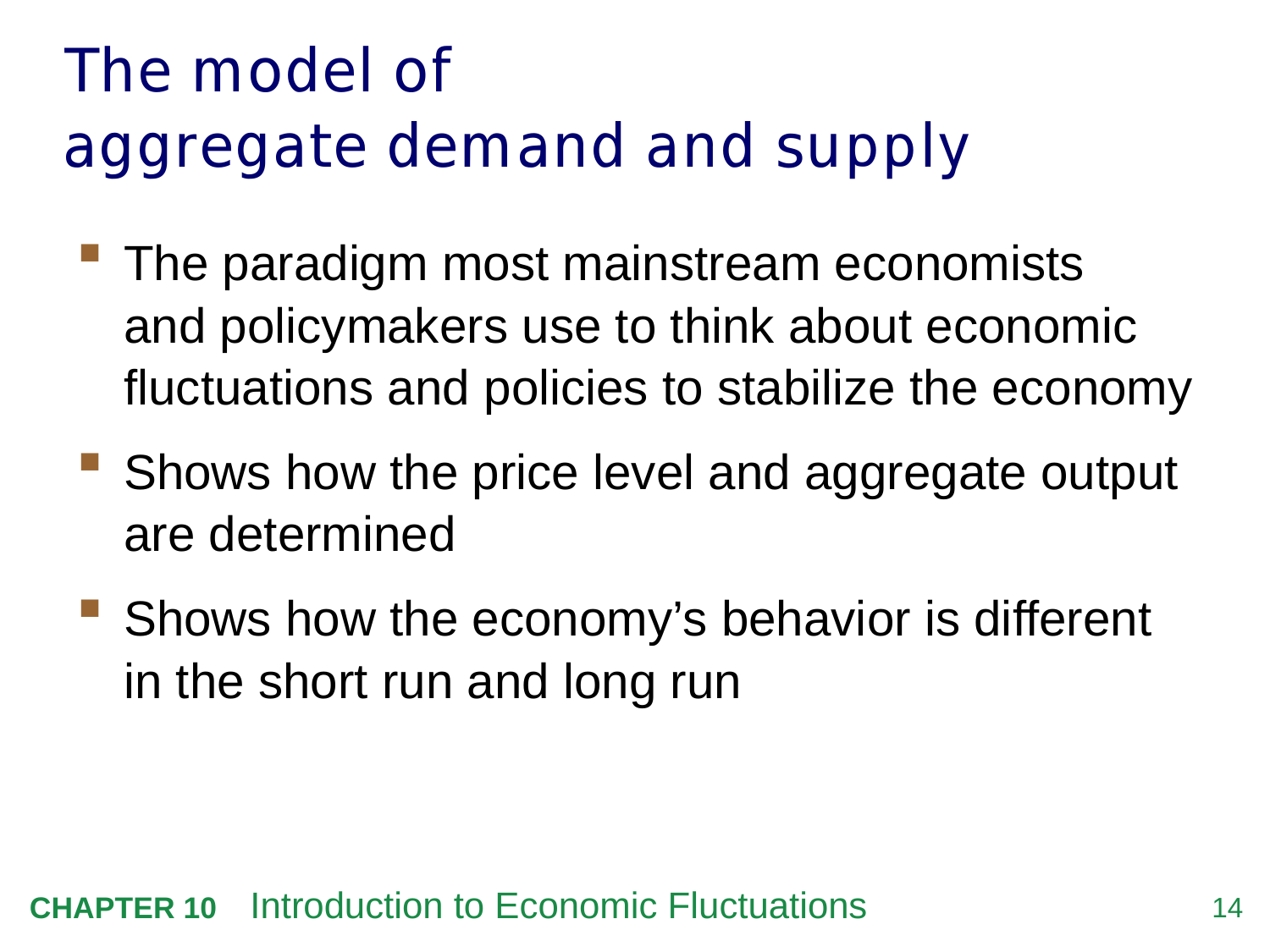

# The model of aggregate demand and supply
The paradigm most mainstream economists
and policymakers use to think about economic fluctuations and policies to stabilize the economy
Shows how the price level and aggregate output are determined
Shows how the economy’s behavior is different
in the short run and long run